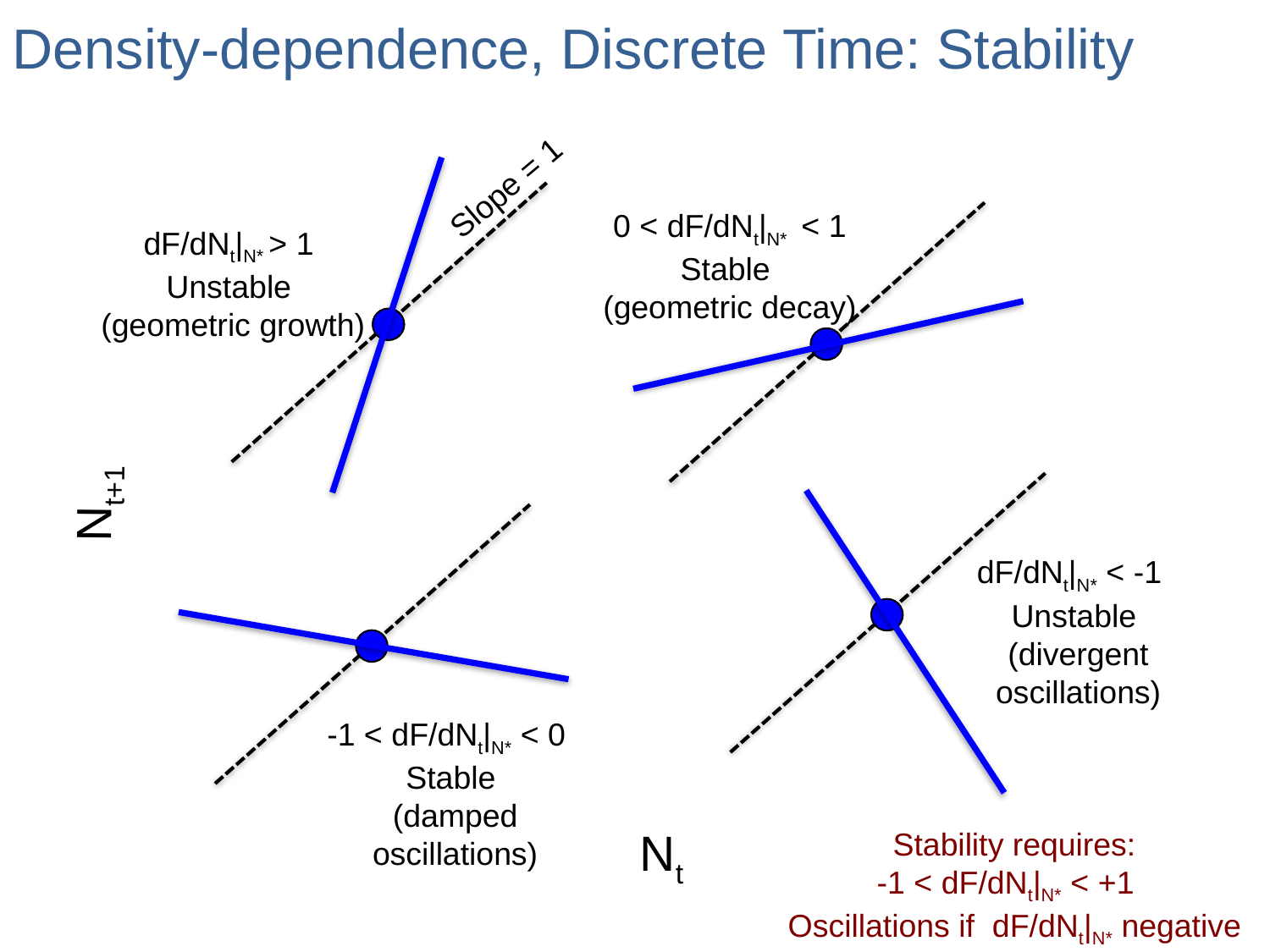

Density-dependence, Discrete Time: Stability
Slope = 1
0 < dF/dNt|N*  < 1
Stable
(geometric decay)
dF/dNt|N* > 1
Unstable
(geometric growth)

Nt+1
Nt
dF/dNt|N* < -1
Unstable
(divergent oscillations)

-1 < dF/dNt|N* < 0
Stable
(damped oscillations)
Stability requires:
-1 < dF/dNt|N* < +1
Oscillations if  dF/dNt|N* negative